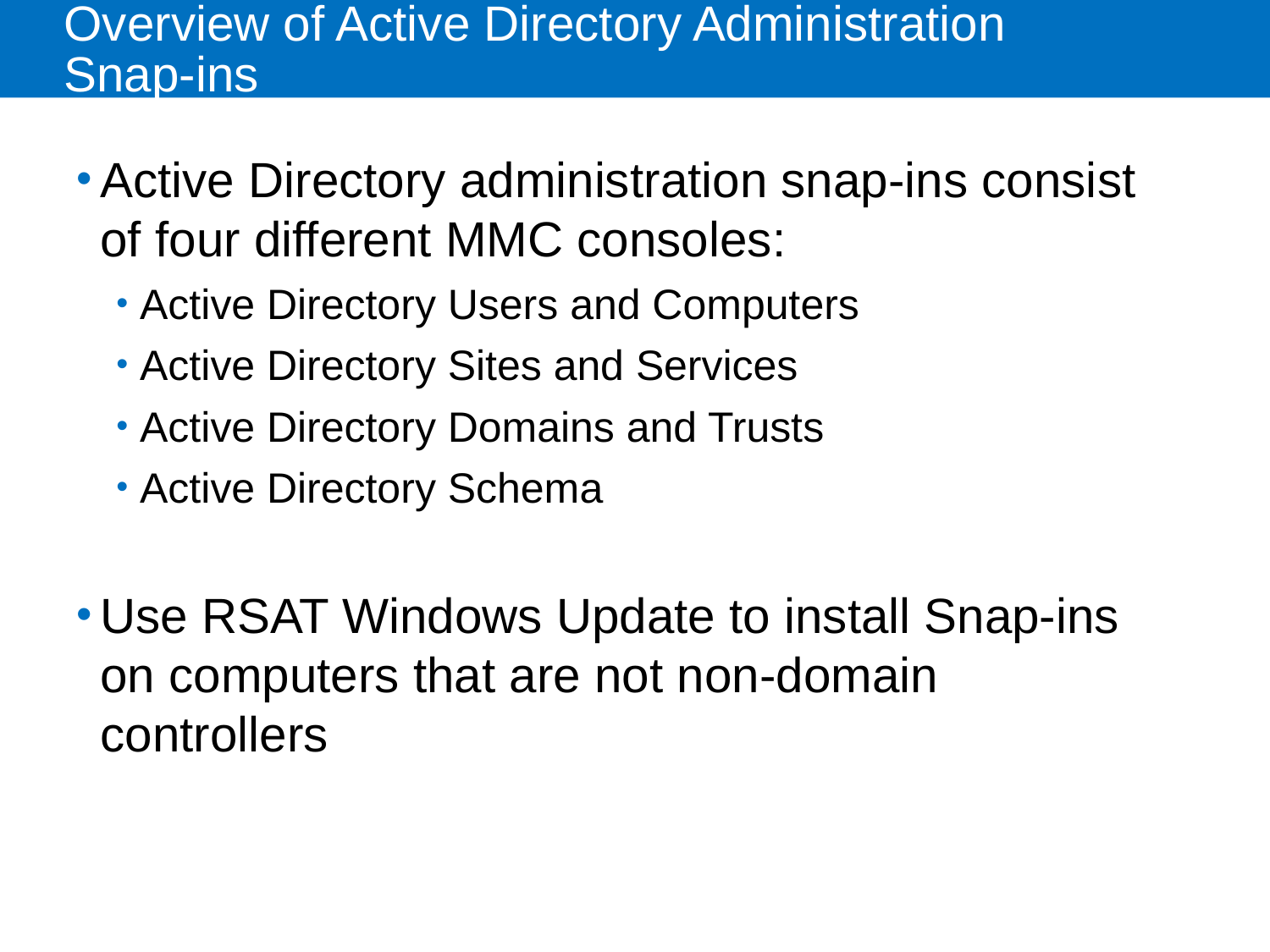

# Overview of Active Directory Administration Snap-ins
Active Directory administration snap-ins consist of four different MMC consoles:
Active Directory Users and Computers
Active Directory Sites and Services
Active Directory Domains and Trusts
Active Directory Schema

Use RSAT Windows Update to install Snap-ins on computers that are not non-domain controllers